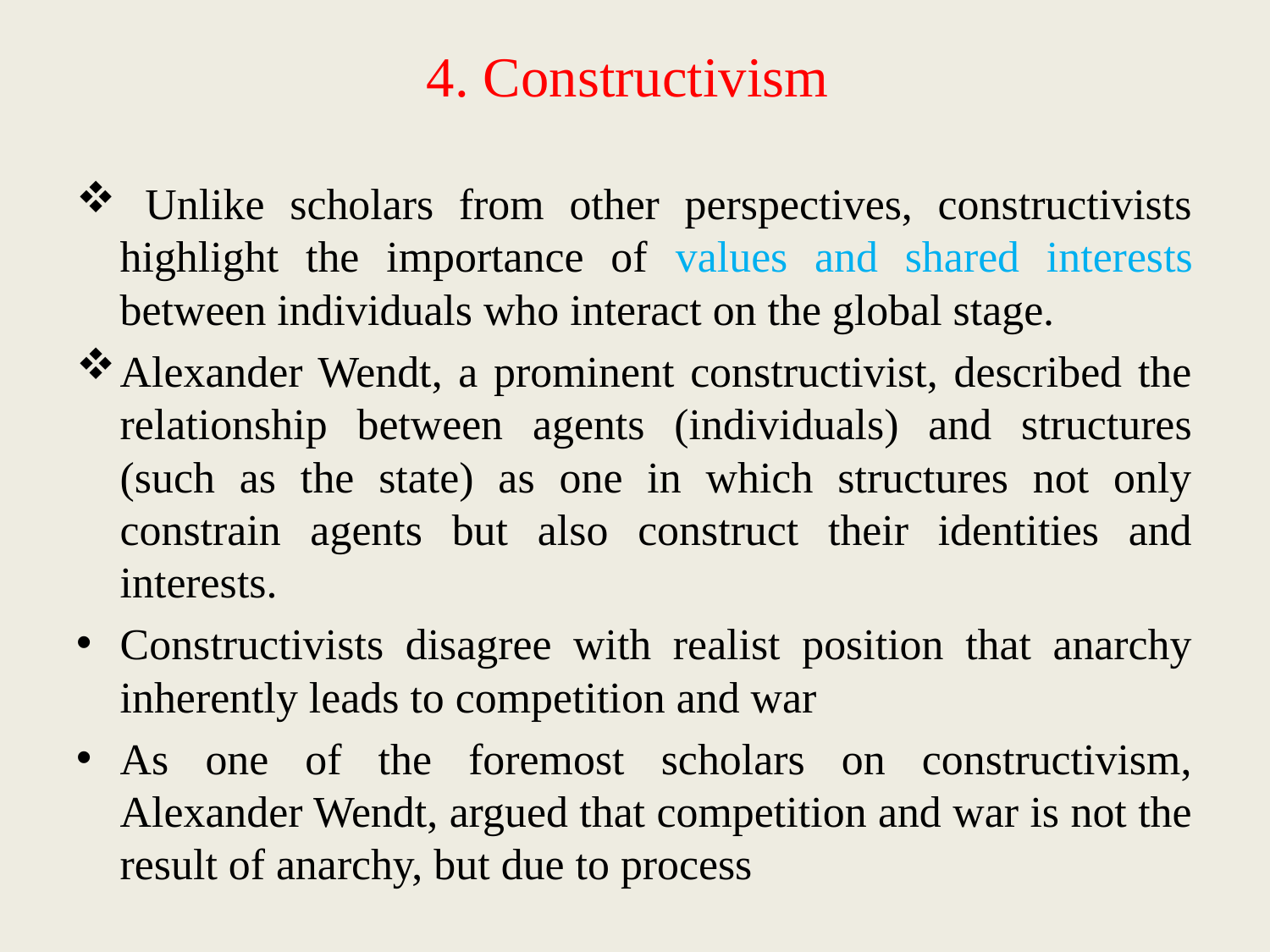

# 4. Constructivism
 Unlike scholars from other perspectives, constructivists highlight the importance of values and shared interests between individuals who interact on the global stage.
Alexander Wendt, a prominent constructivist, described the relationship between agents (individuals) and structures (such as the state) as one in which structures not only constrain agents but also construct their identities and interests.
Constructivists disagree with realist position that anarchy inherently leads to competition and war
As one of the foremost scholars on constructivism, Alexander Wendt, argued that competition and war is not the result of anarchy, but due to process